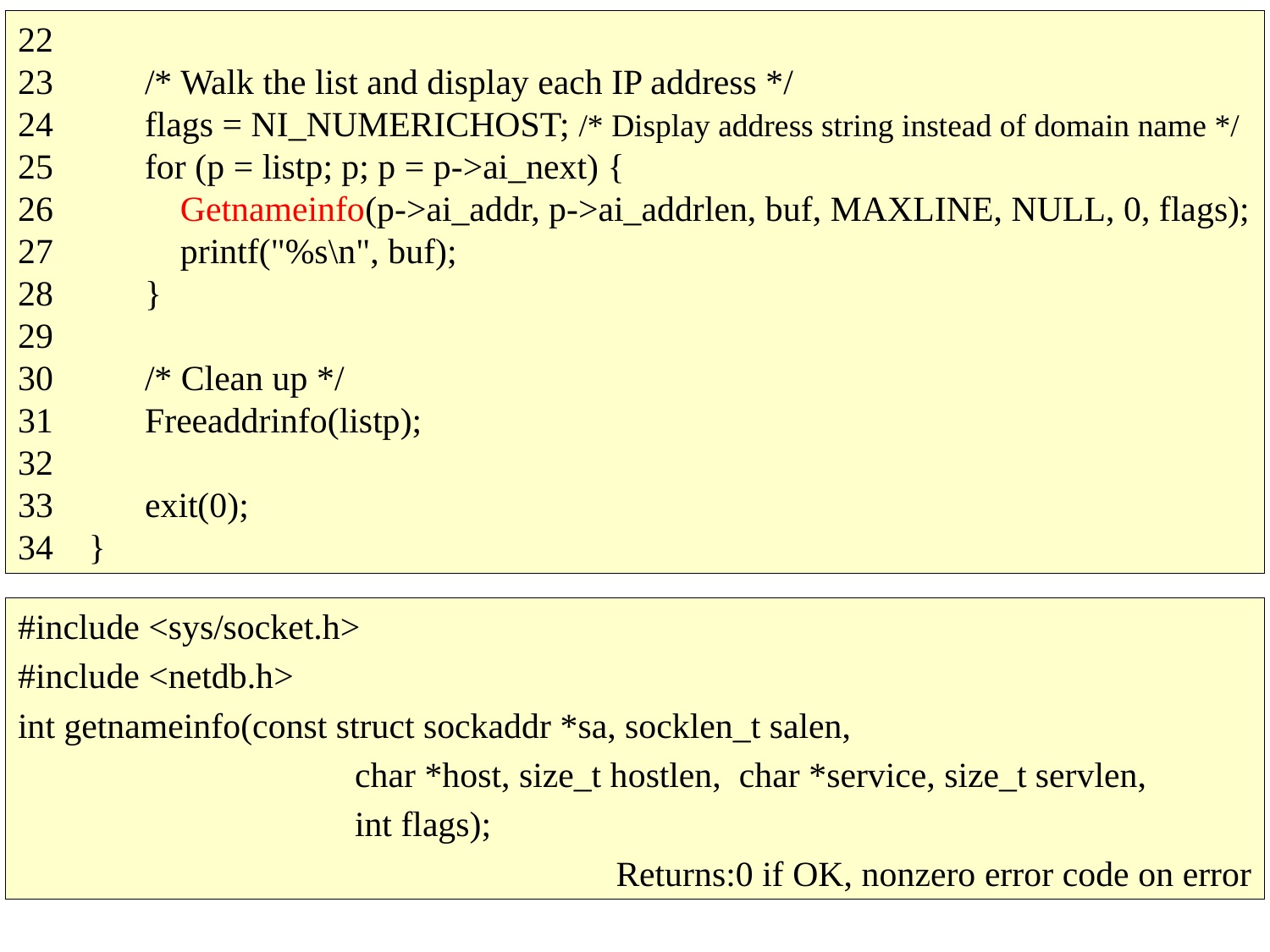

22
23 	/* Walk the list and display each IP address */
24 	flags = NI_NUMERICHOST; /* Display address string instead of domain name */
25 	for (p = listp; p; p = p->ai_next) {
26 	    Getnameinfo(p->ai_addr, p->ai_addrlen, buf, MAXLINE, NULL, 0, flags);
27 	    printf("%s\n", buf);
28 	}
29
30 	/* Clean up */
31 	Freeaddrinfo(listp);
32
33 	exit(0);
34    }
# Hostinfo
#include <sys/socket.h>
#include <netdb.h>
int getnameinfo(const struct sockaddr *sa, socklen_t salen,
			    char *host, size_t hostlen,  char *service, size_t servlen,
			    int flags);
Returns:0 if OK, nonzero error code on error
15